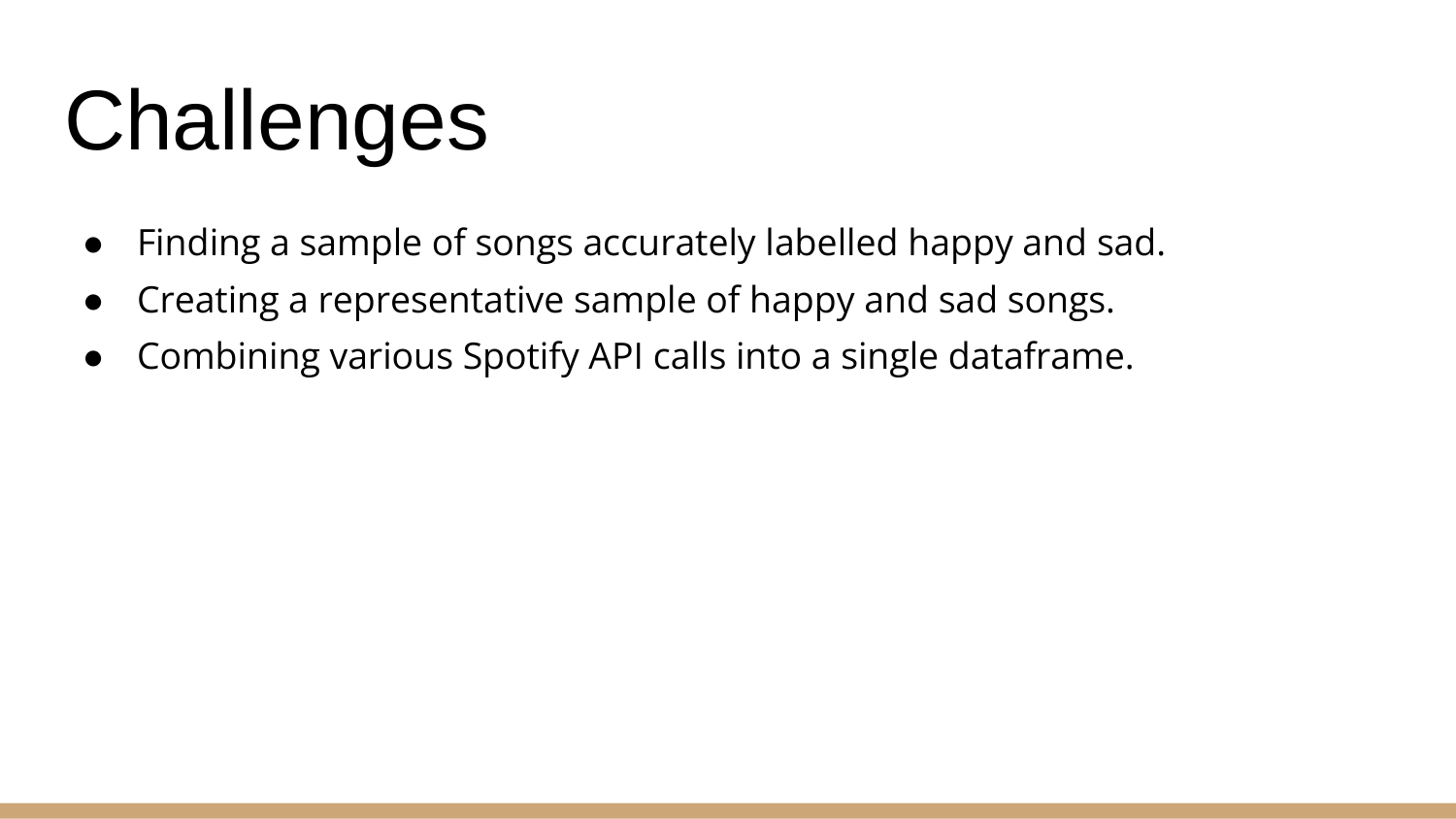

# Challenges
Finding a sample of songs accurately labelled happy and sad.
Creating a representative sample of happy and sad songs.
Combining various Spotify API calls into a single dataframe.